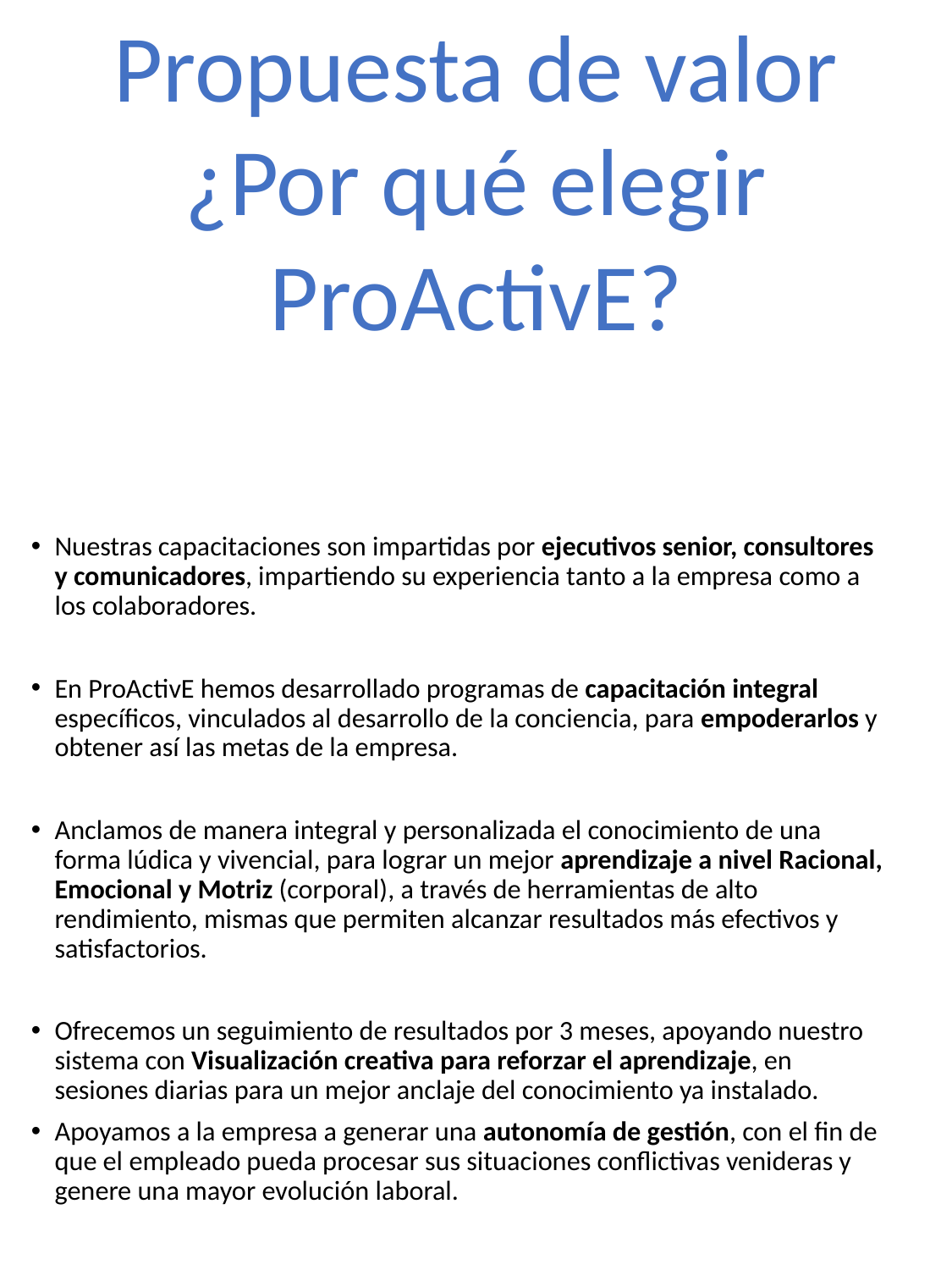

Propuesta de valor
¿Por qué elegir ProActivE?
Si no quedas satisfecho con
nuestra capacitacion, recibirás una nota de crédito,
Para poderlo utilizar en algún otro de nuestros cursos

Contamos con constancias de habilidades laborales por
La STPS, nuestros instructores son agentes de capacitación externo
Nuestras capacitaciones son impartidas por ejecutivos senior, consultores y comunicadores, impartiendo su experiencia tanto a la empresa como a los colaboradores.

En ProActivE hemos desarrollado programas de capacitación integral específicos, vinculados al desarrollo de la conciencia, para empoderarlos y obtener así las metas de la empresa.

Anclamos de manera integral y personalizada el conocimiento de una forma lúdica y vivencial, para lograr un mejor aprendizaje a nivel Racional, Emocional y Motriz (corporal), a través de herramientas de alto rendimiento, mismas que permiten alcanzar resultados más efectivos y satisfactorios.

Ofrecemos un seguimiento de resultados por 3 meses, apoyando nuestro sistema con Visualización creativa para reforzar el aprendizaje, en sesiones diarias para un mejor anclaje del conocimiento ya instalado.
Apoyamos a la empresa a generar una autonomía de gestión, con el fin de que el empleado pueda procesar sus situaciones conflictivas venideras y genere una mayor evolución laboral.